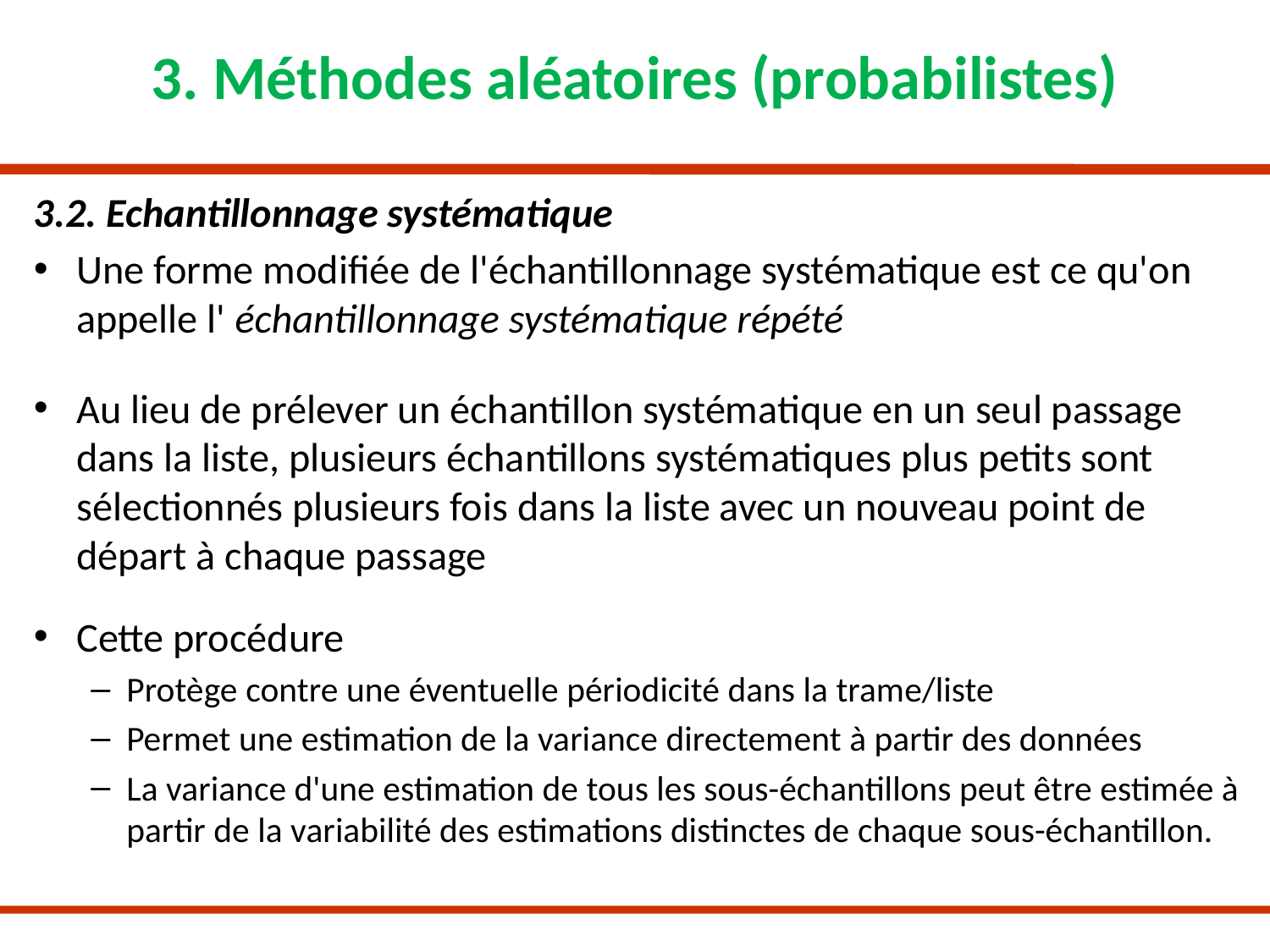

# 3. Méthodes aléatoires (probabilistes)
3.2. Echantillonnage systématique
Une forme modifiée de l'échantillonnage systématique est ce qu'on appelle l' échantillonnage systématique répété

Au lieu de prélever un échantillon systématique en un seul passage dans la liste, plusieurs échantillons systématiques plus petits sont sélectionnés plusieurs fois dans la liste avec un nouveau point de départ à chaque passage

Cette procédure
Protège contre une éventuelle périodicité dans la trame/liste
Permet une estimation de la variance directement à partir des données
La variance d'une estimation de tous les sous-échantillons peut être estimée à partir de la variabilité des estimations distinctes de chaque sous-échantillon.